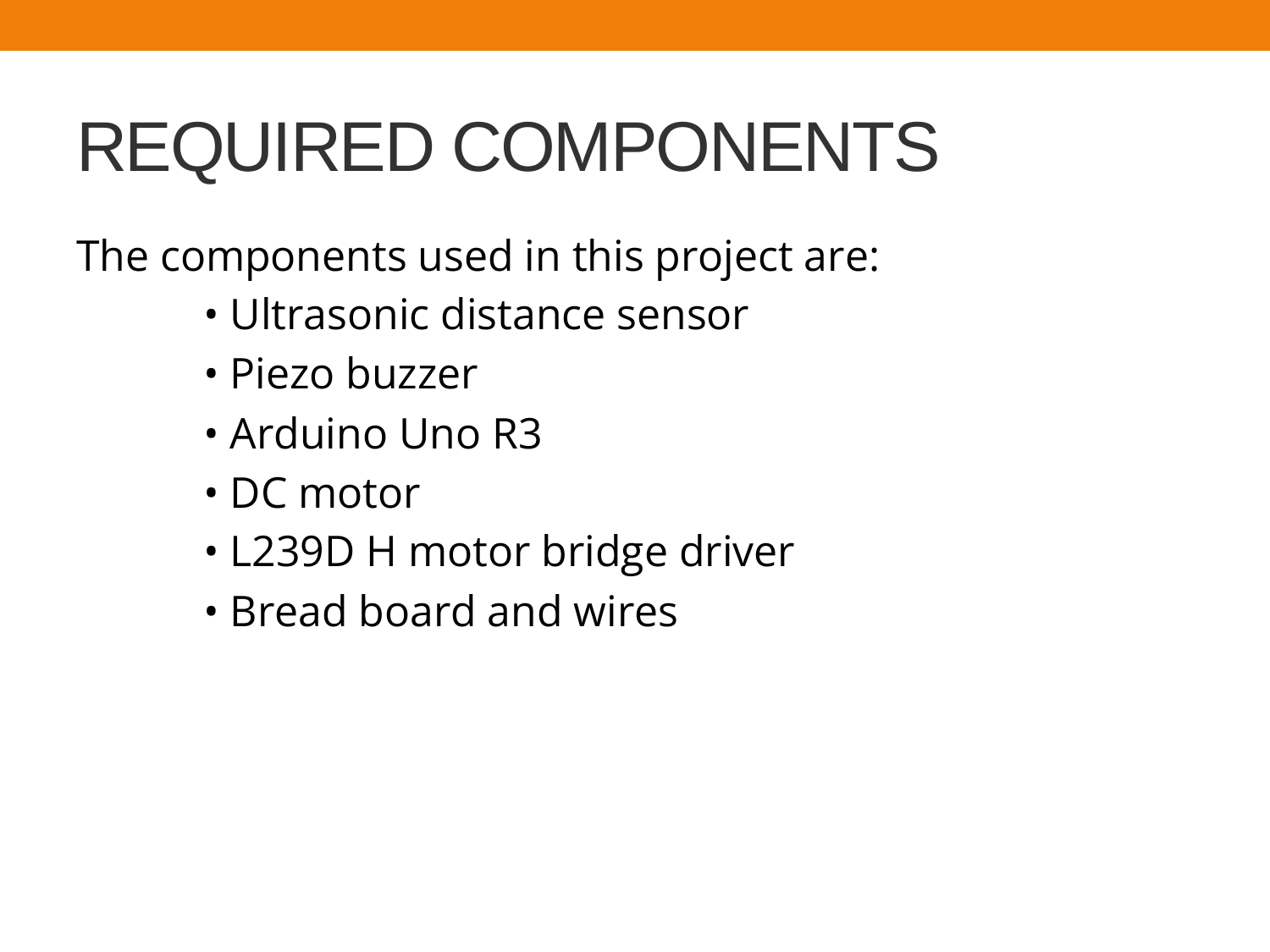

# REQUIRED COMPONENTS
The components used in this project are:
	• Ultrasonic distance sensor
	• Piezo buzzer
	• Arduino Uno R3
	• DC motor
	• L239D H motor bridge driver
	• Bread board and wires